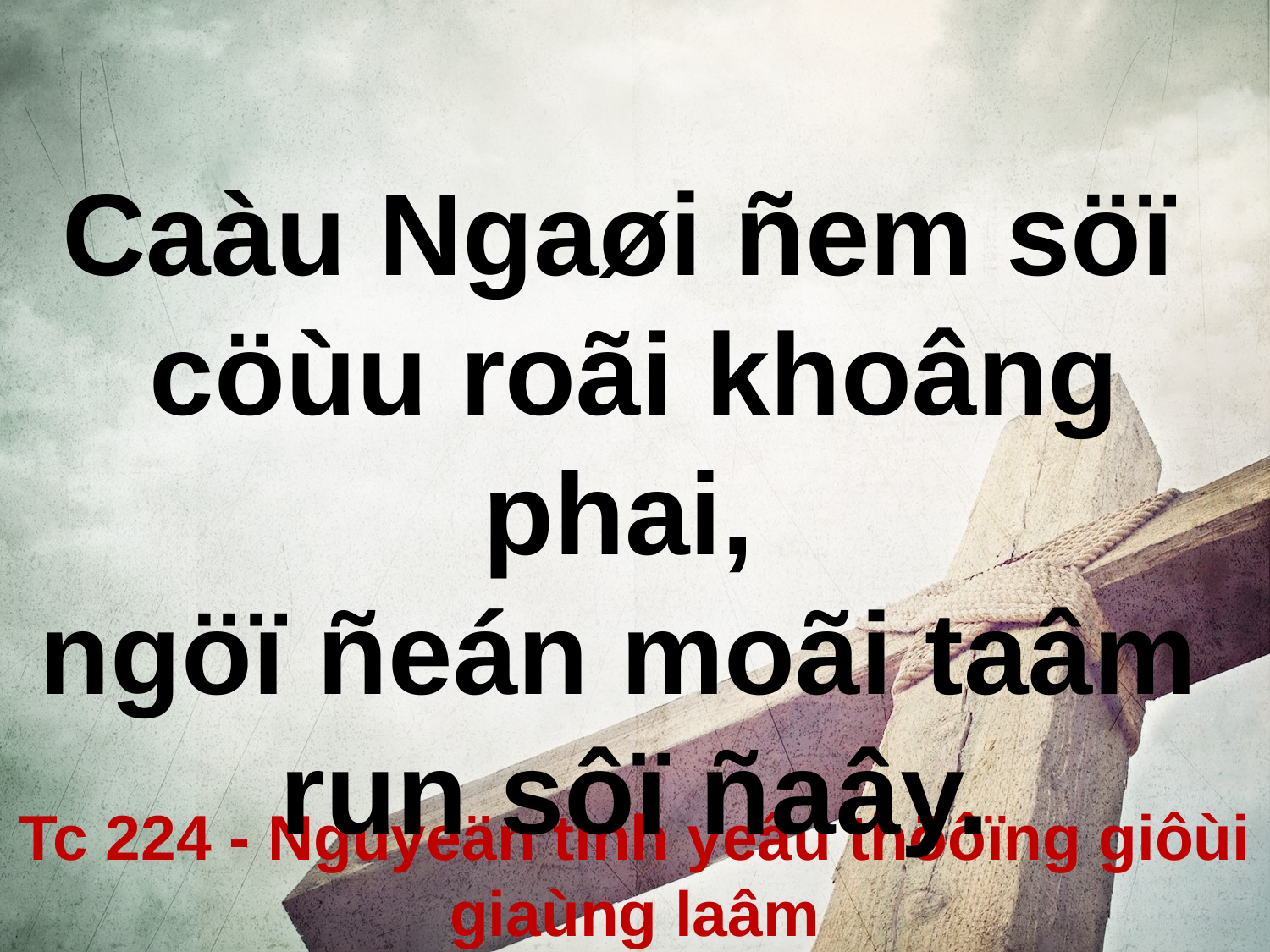

Caàu Ngaøi ñem söï
cöùu roãi khoâng phai,
ngöï ñeán moãi taâm
run sôï ñaây.
Tc 224 - Nguyeän tình yeâu thöôïng giôùi giaùng laâm